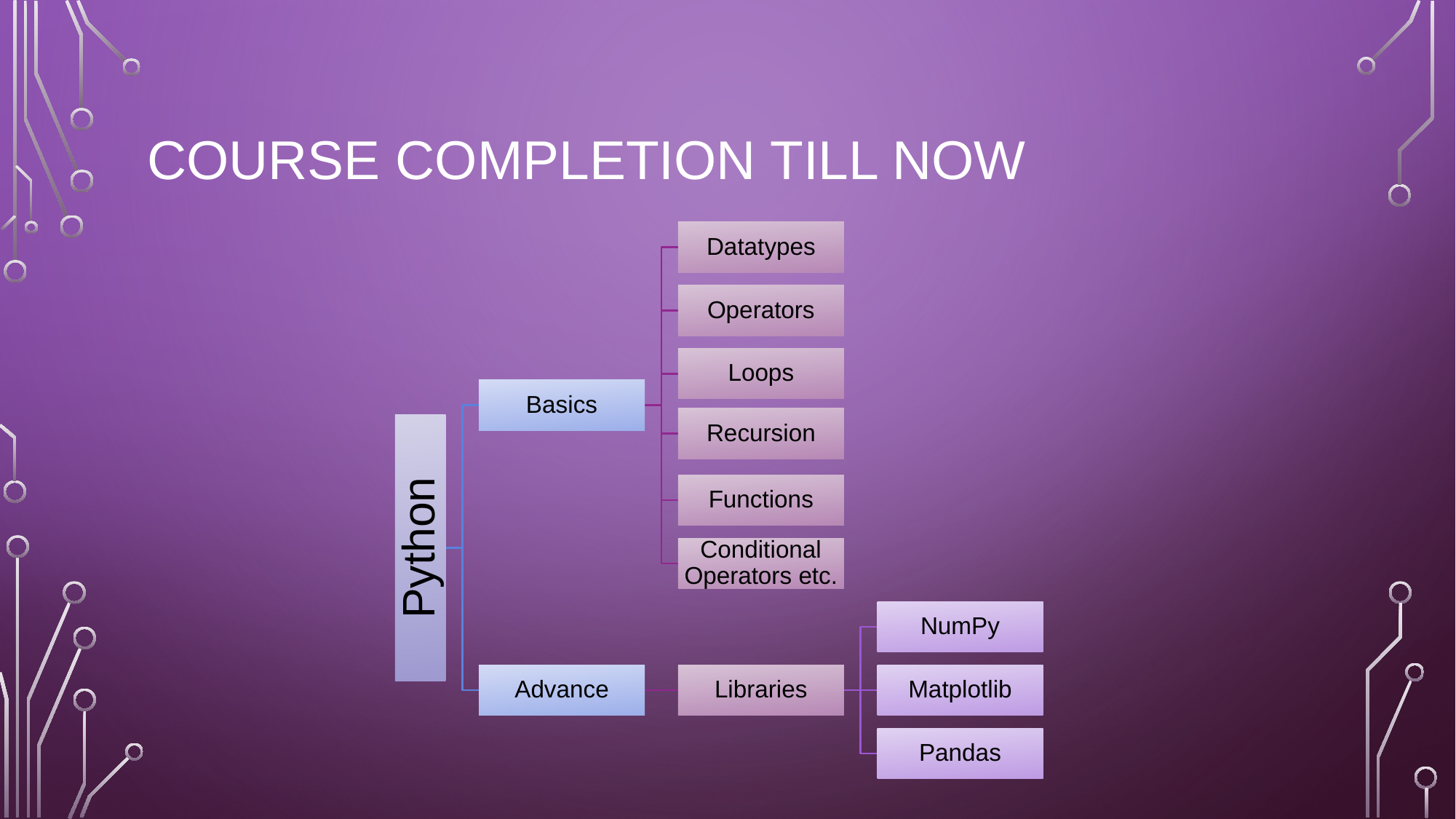

# Course completion till now

Python
Basics
Datatypes
Operators
Loops
Recursion
Functions
Conditional Operators etc.
Advance
Libraries
NumPy
Matplotlib
Pandas